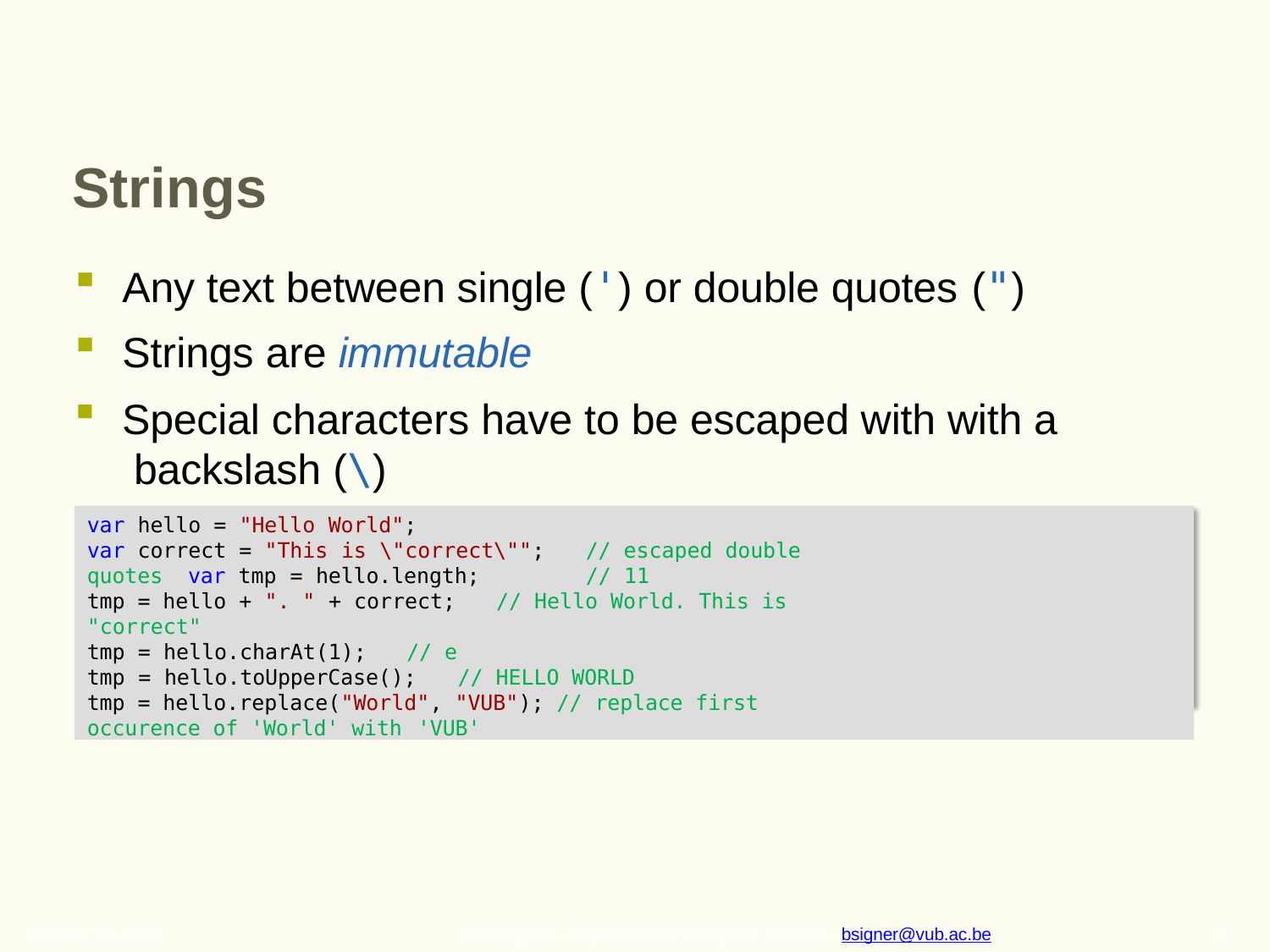

# Strings
Any text between single (') or double quotes (")
Strings are immutable
Special characters have to be escaped with with a  backslash (\)

var hello = "Hello World";
var correct = "This is \"correct\"";	// escaped double quotes  var tmp = hello.length;	// 11
tmp = hello + ". " + correct;	// Hello World. This is "correct"
tmp = hello.charAt(1);	// e
tmp = hello.toUpperCase();	// HELLO WORLD
tmp = hello.replace("World", "VUB"); // replace first occurence of 'World' with 'VUB'
October 16, 2015
8
Beat Signer - Department of Computer Science - bsigner@vub.ac.be